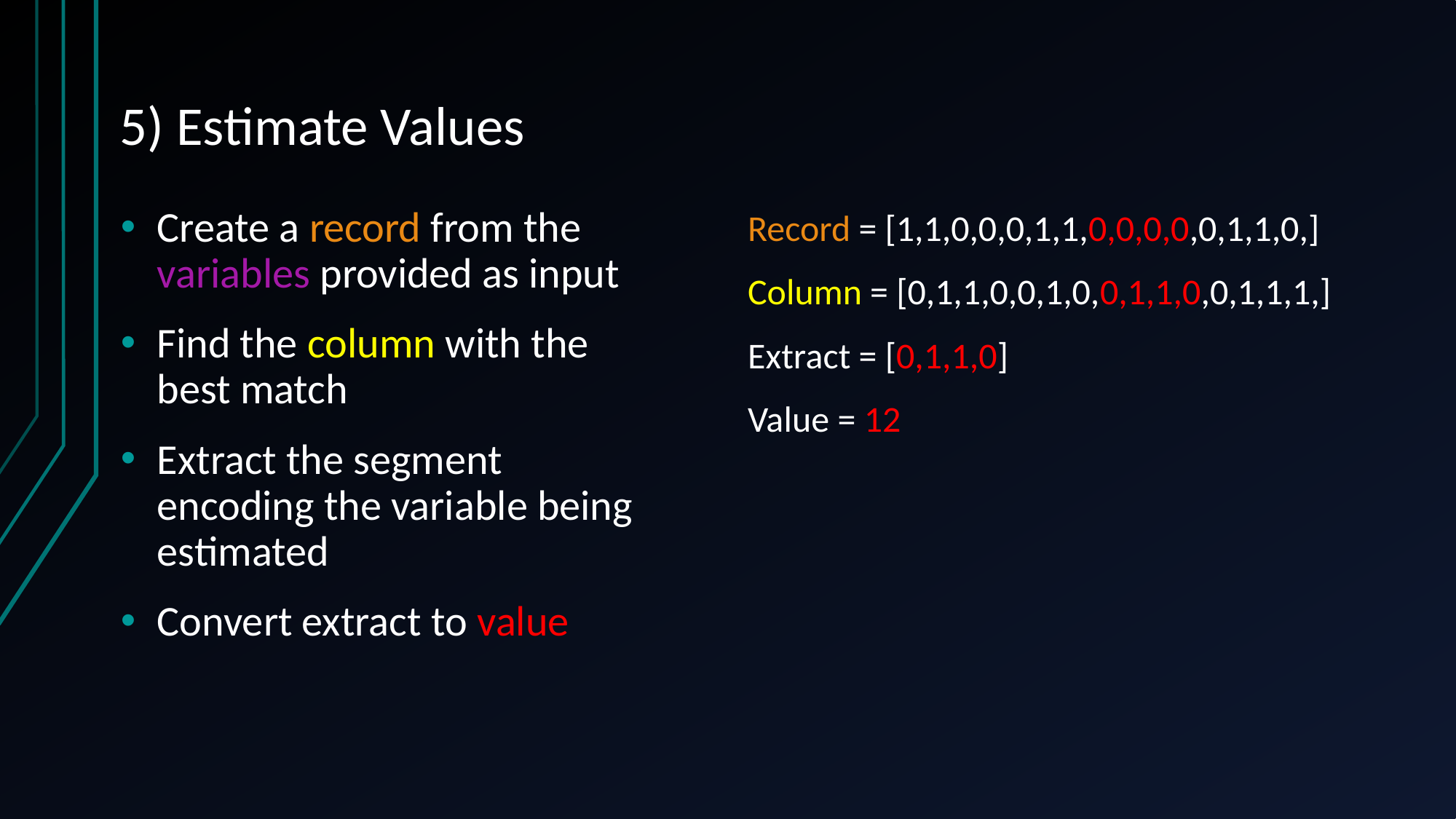

# 5) Estimate Values
Create a record from the variables provided as input
Find the column with the best match
Extract the segment encoding the variable being estimated
Convert extract to value

Record = [1,1,0,0,0,1,1,0,0,0,0,0,1,1,0,]
Column = [0,1,1,0,0,1,0,0,1,1,0,0,1,1,1,]
Extract = [0,1,1,0]
Value = 12